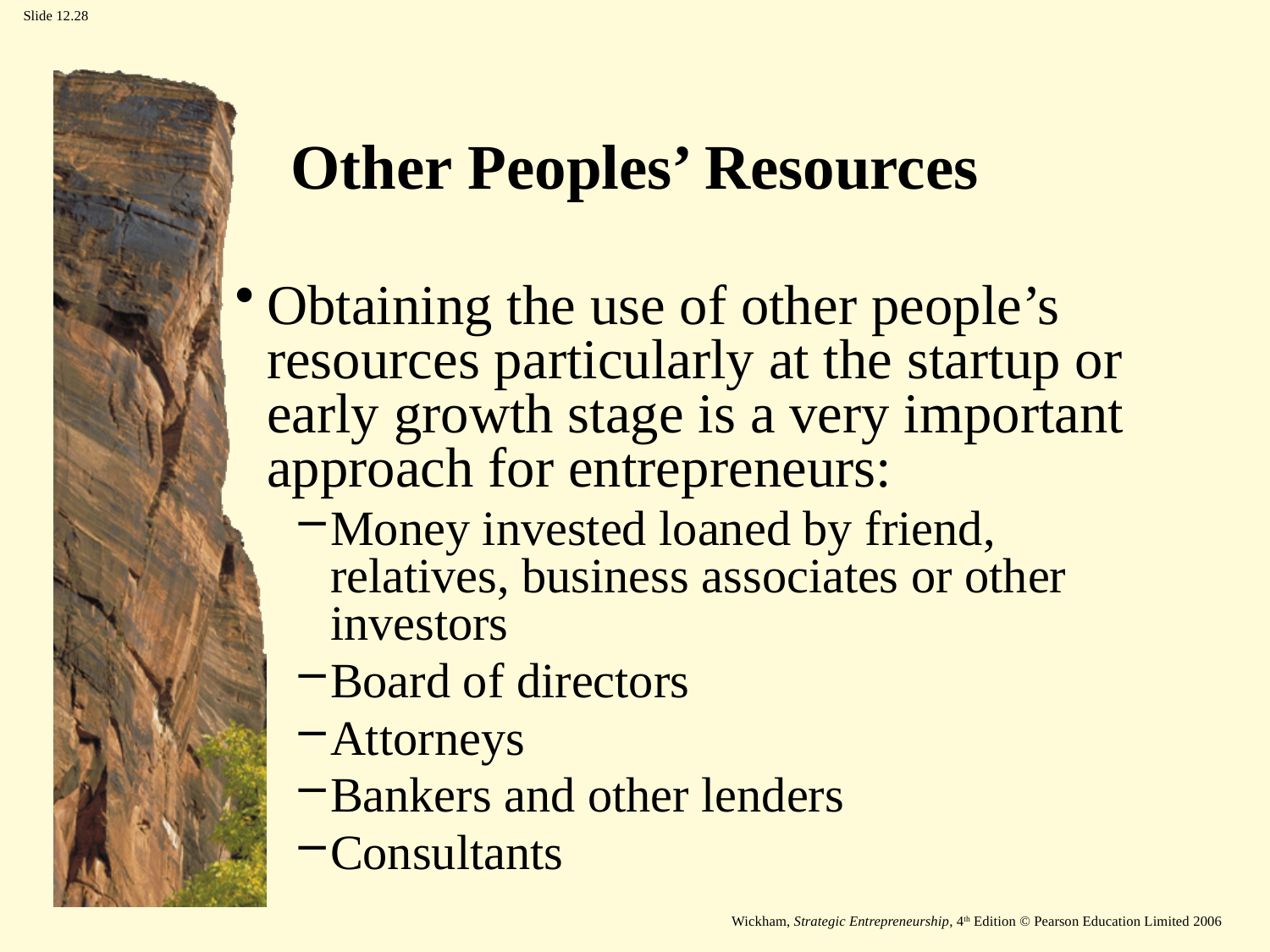

# Other Peoples’ Resources
Obtaining the use of other people’s resources particularly at the startup or early growth stage is a very important approach for entrepreneurs:
Money invested loaned by friend, relatives, business associates or other investors
Board of directors
Attorneys
Bankers and other lenders
Consultants